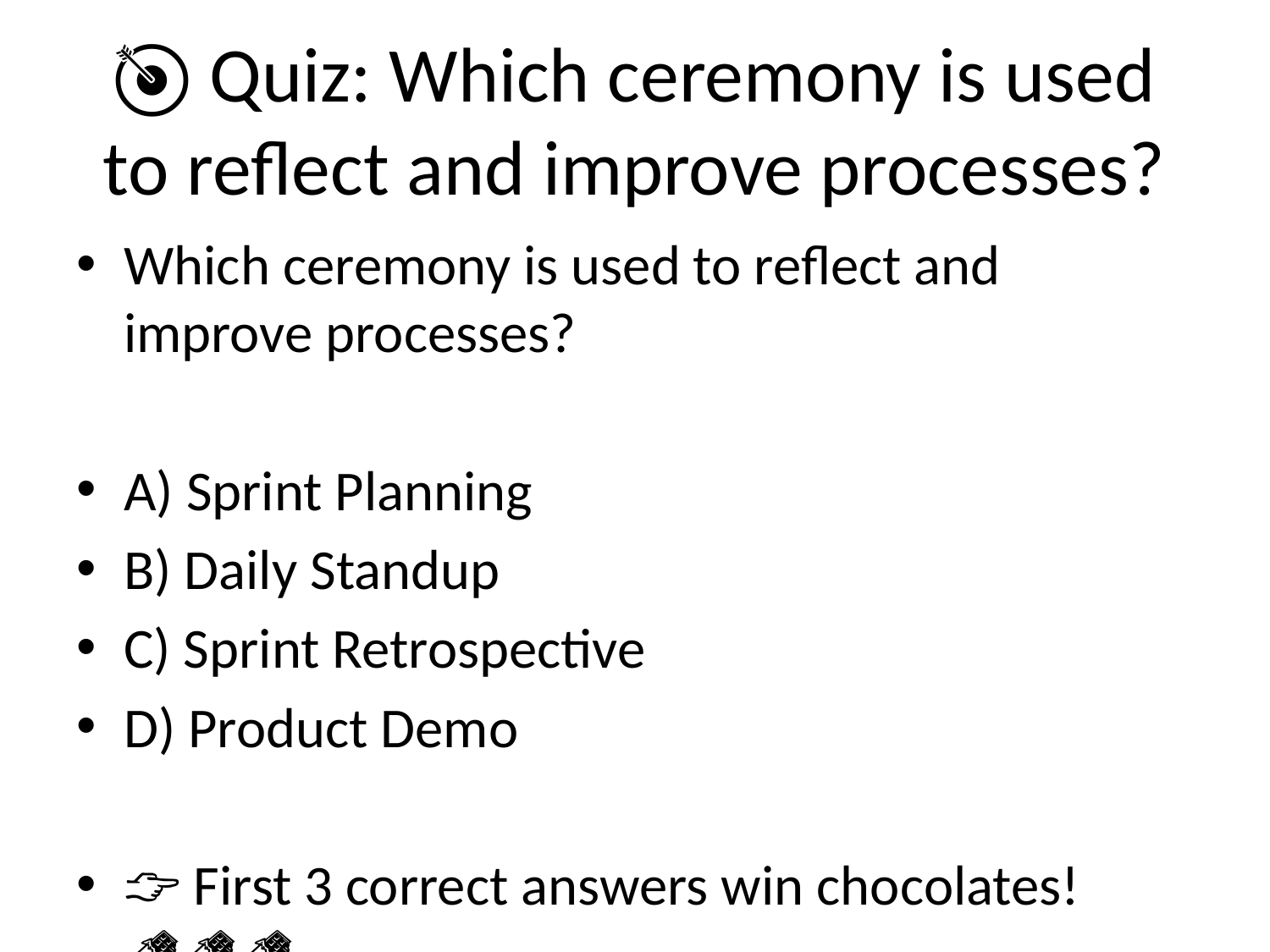

# 🎯 Quiz: Which ceremony is used to reflect and improve processes?
Which ceremony is used to reflect and improve processes?

A) Sprint Planning
B) Daily Standup
C) Sprint Retrospective
D) Product Demo

👉 First 3 correct answers win chocolates! 🍫🍫🍫